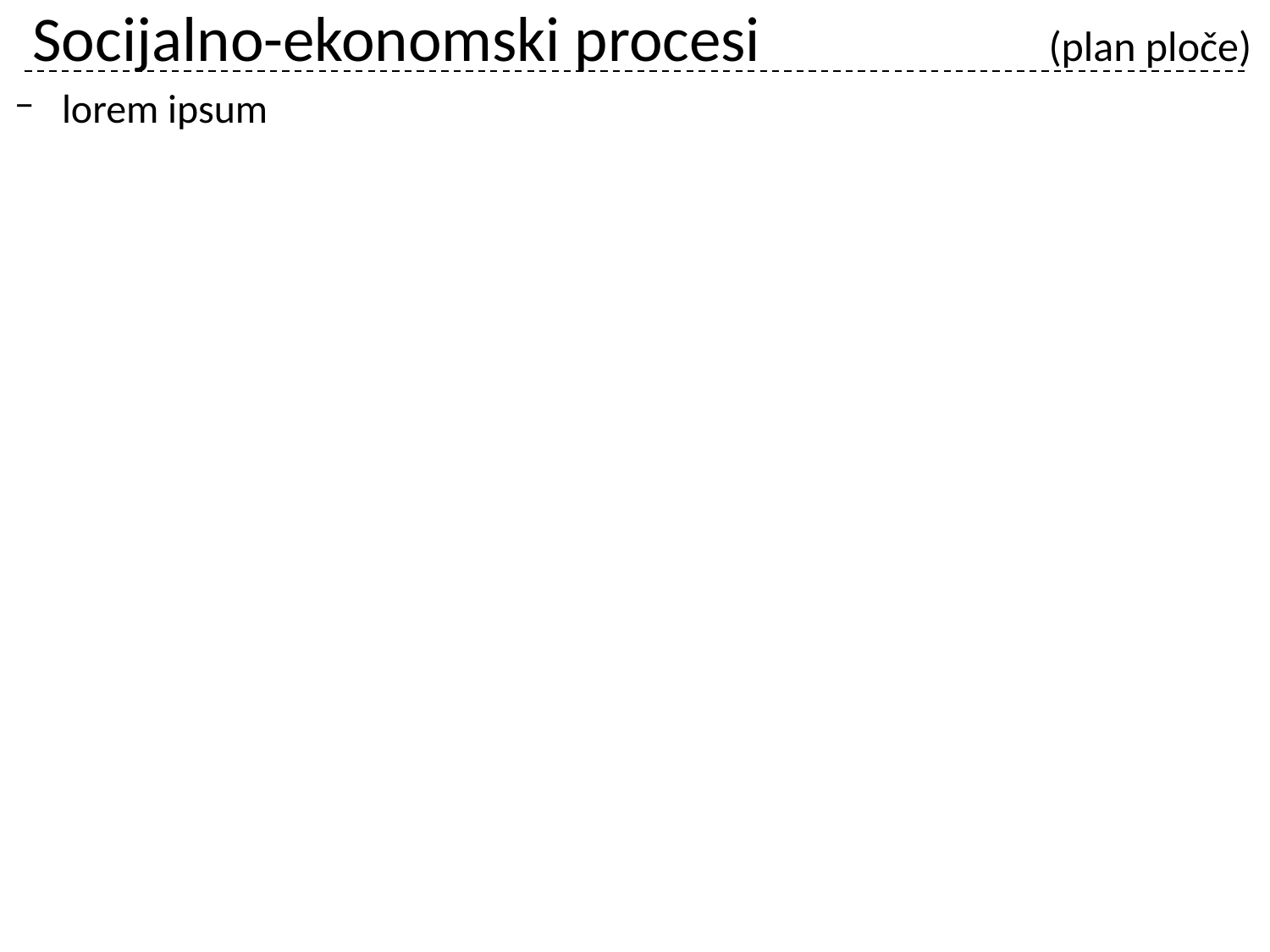

# Socijalno-ekonomski procesi			(plan ploče)
lorem ipsum